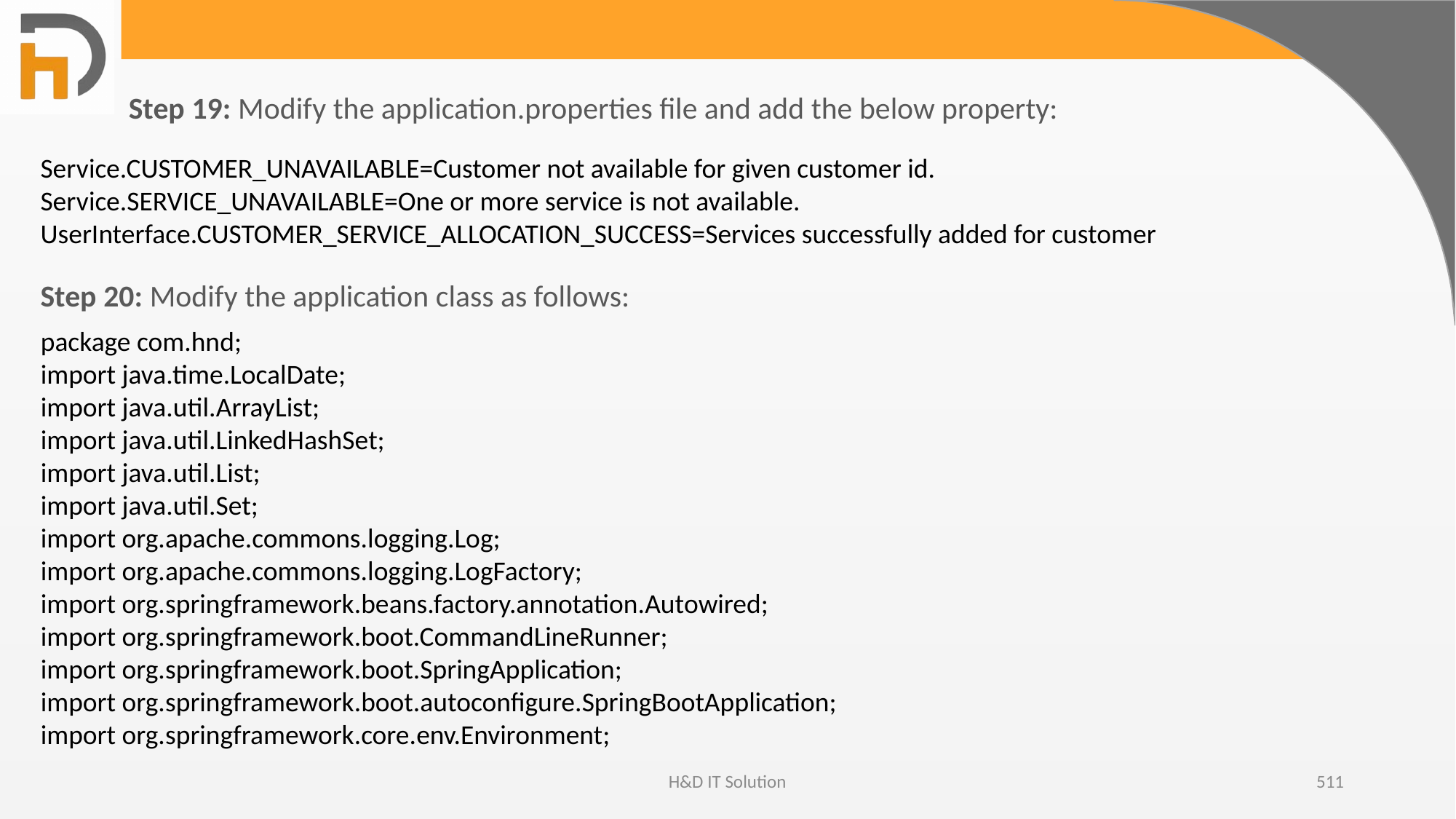

Step 19: Modify the application.properties file and add the below property:
Service.CUSTOMER_UNAVAILABLE=Customer not available for given customer id.
Service.SERVICE_UNAVAILABLE=One or more service is not available.
UserInterface.CUSTOMER_SERVICE_ALLOCATION_SUCCESS=Services successfully added for customer
Step 20: Modify the application class as follows:
package com.hnd;
import java.time.LocalDate;
import java.util.ArrayList;
import java.util.LinkedHashSet;
import java.util.List;
import java.util.Set;
import org.apache.commons.logging.Log;
import org.apache.commons.logging.LogFactory;
import org.springframework.beans.factory.annotation.Autowired;
import org.springframework.boot.CommandLineRunner;
import org.springframework.boot.SpringApplication;
import org.springframework.boot.autoconfigure.SpringBootApplication;
import org.springframework.core.env.Environment;
H&D IT Solution
511